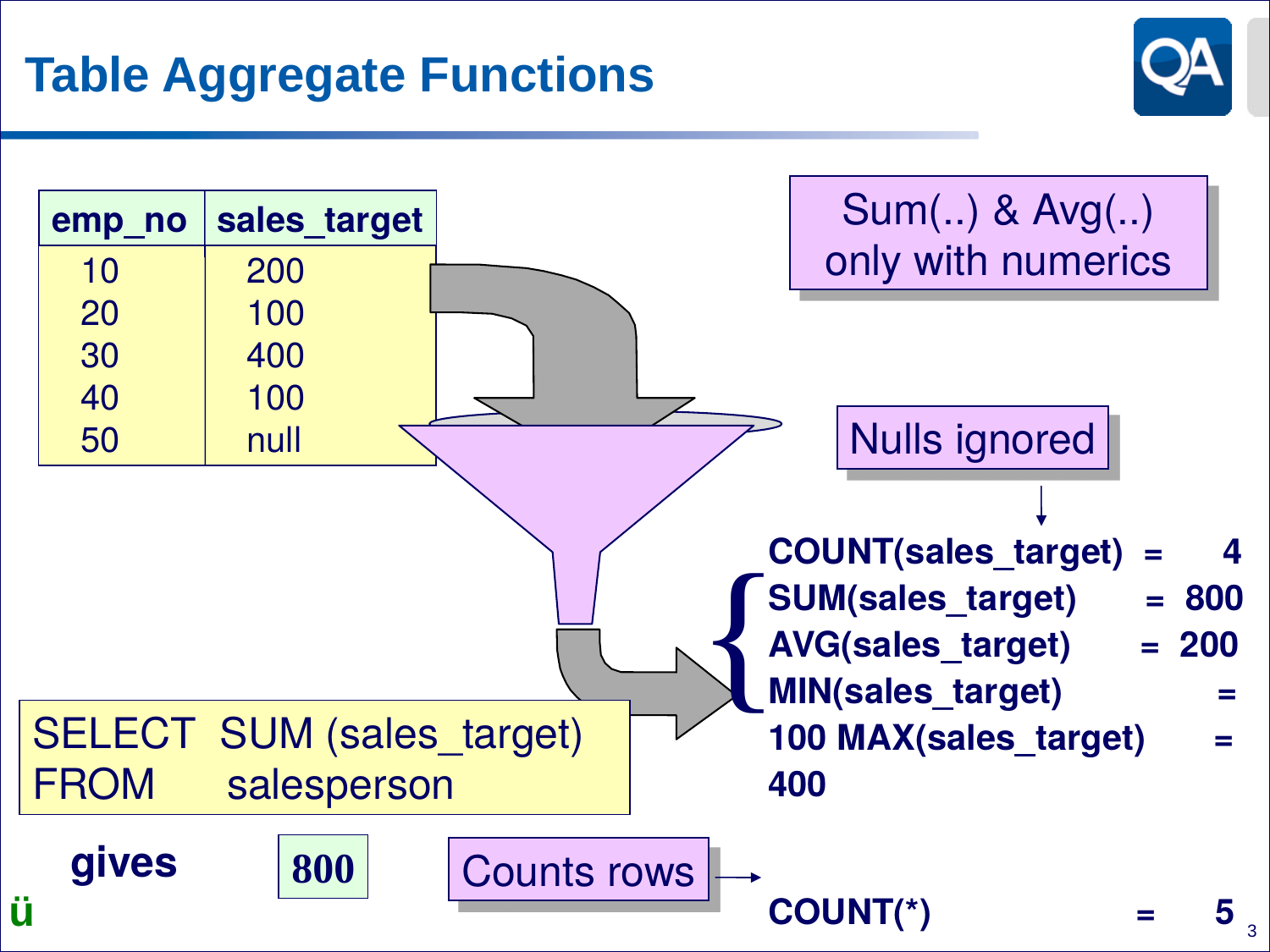

# Table Aggregate Functions

Sum(..) & Avg(..)
only with numerics
emp_no   sales_target
   10	       200
   20	       100
   30	       400
   40	       100
   50	       null

emp_no   sales_target

Nulls ignored

{
COUNT(sales_target)  =      4
SUM(sales_target)       =  800
AVG(sales_target)       =  200
MIN(sales_target) 	       =  100 MAX(sales_target)       =  400

COUNT(*)                     =      5

SELECT  SUM (sales_target)
FROM      salesperson
gives
800
Counts rows

ü